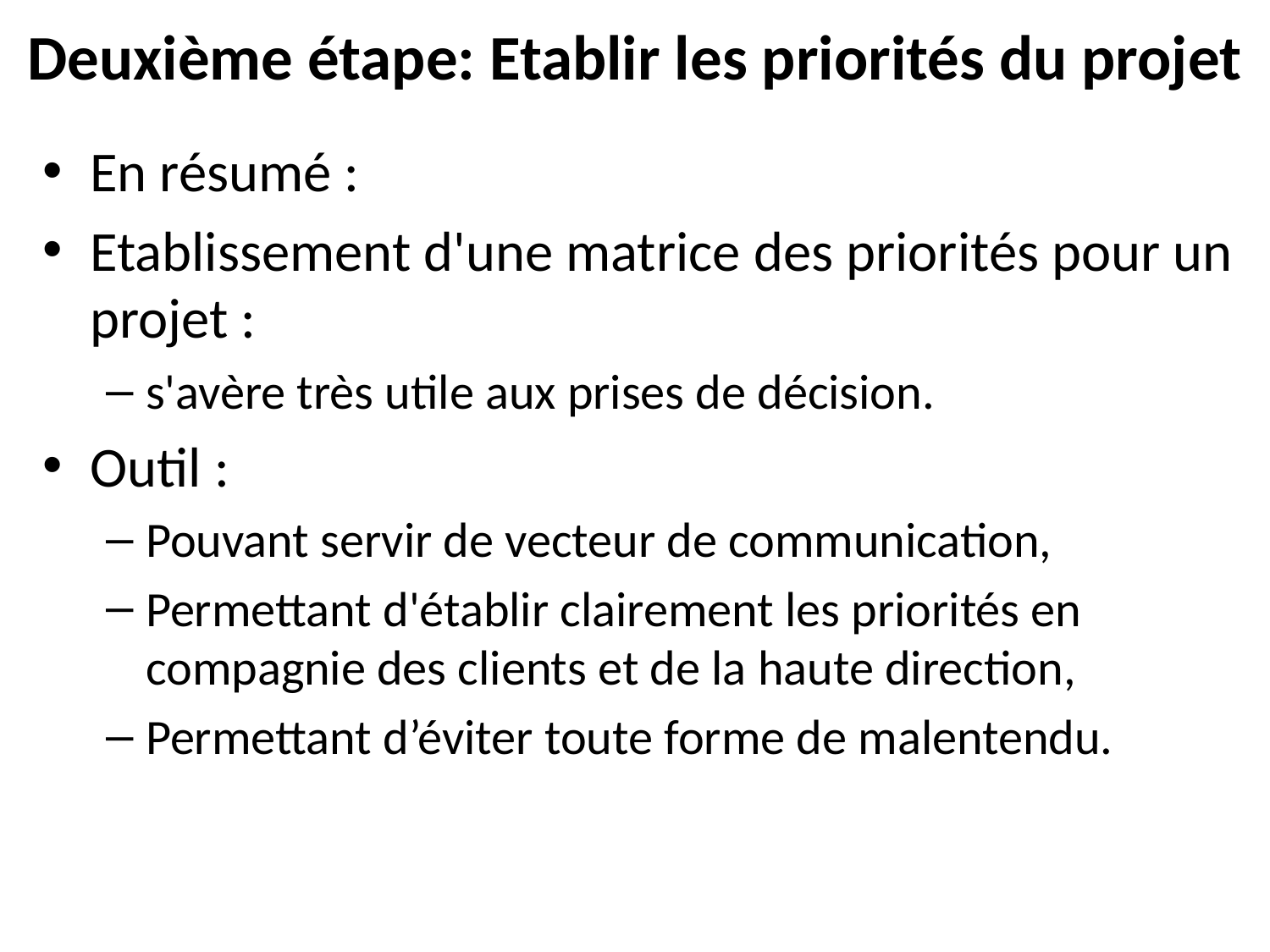

# Deuxième étape: Etablir les priorités du projet
En résumé :
Etablissement d'une matrice des priorités pour un projet :
s'avère très utile aux prises de décision.
Outil :
Pouvant servir de vecteur de communication,
Permettant d'établir clairement les priorités en compagnie des clients et de la haute direction,
Permettant d’éviter toute forme de malentendu.